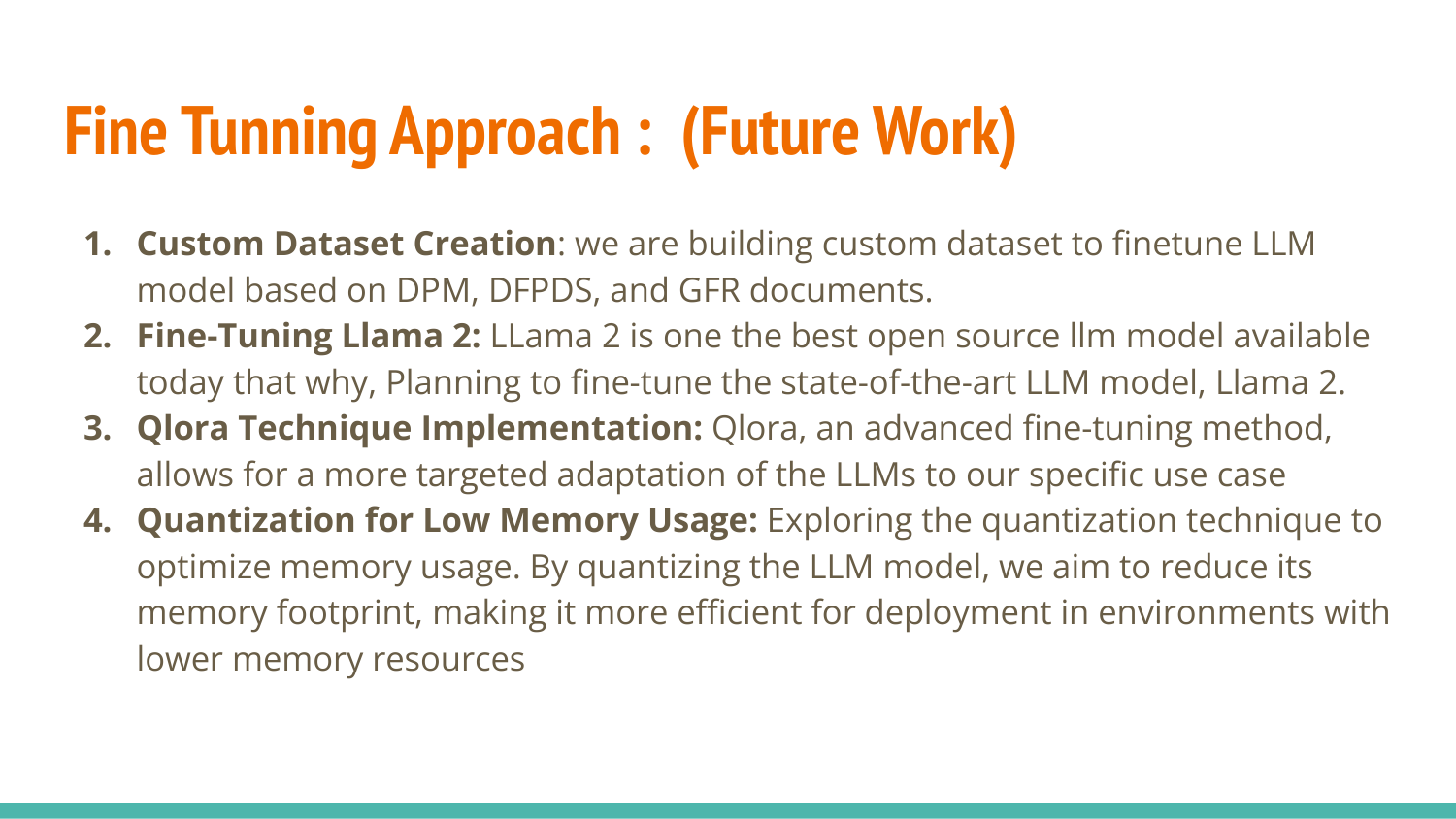

# Fine Tunning Approach :  (Future Work)

Custom Dataset Creation: we are building custom dataset to finetune LLM model based on DPM, DFPDS, and GFR documents.
Fine-Tuning Llama 2: LLama 2 is one the best open source llm model available today that why, Planning to fine-tune the state-of-the-art LLM model, Llama 2.
Qlora Technique Implementation: Qlora, an advanced fine-tuning method, allows for a more targeted adaptation of the LLMs to our specific use case
Quantization for Low Memory Usage: Exploring the quantization technique to optimize memory usage. By quantizing the LLM model, we aim to reduce its memory footprint, making it more efficient for deployment in environments with lower memory resources